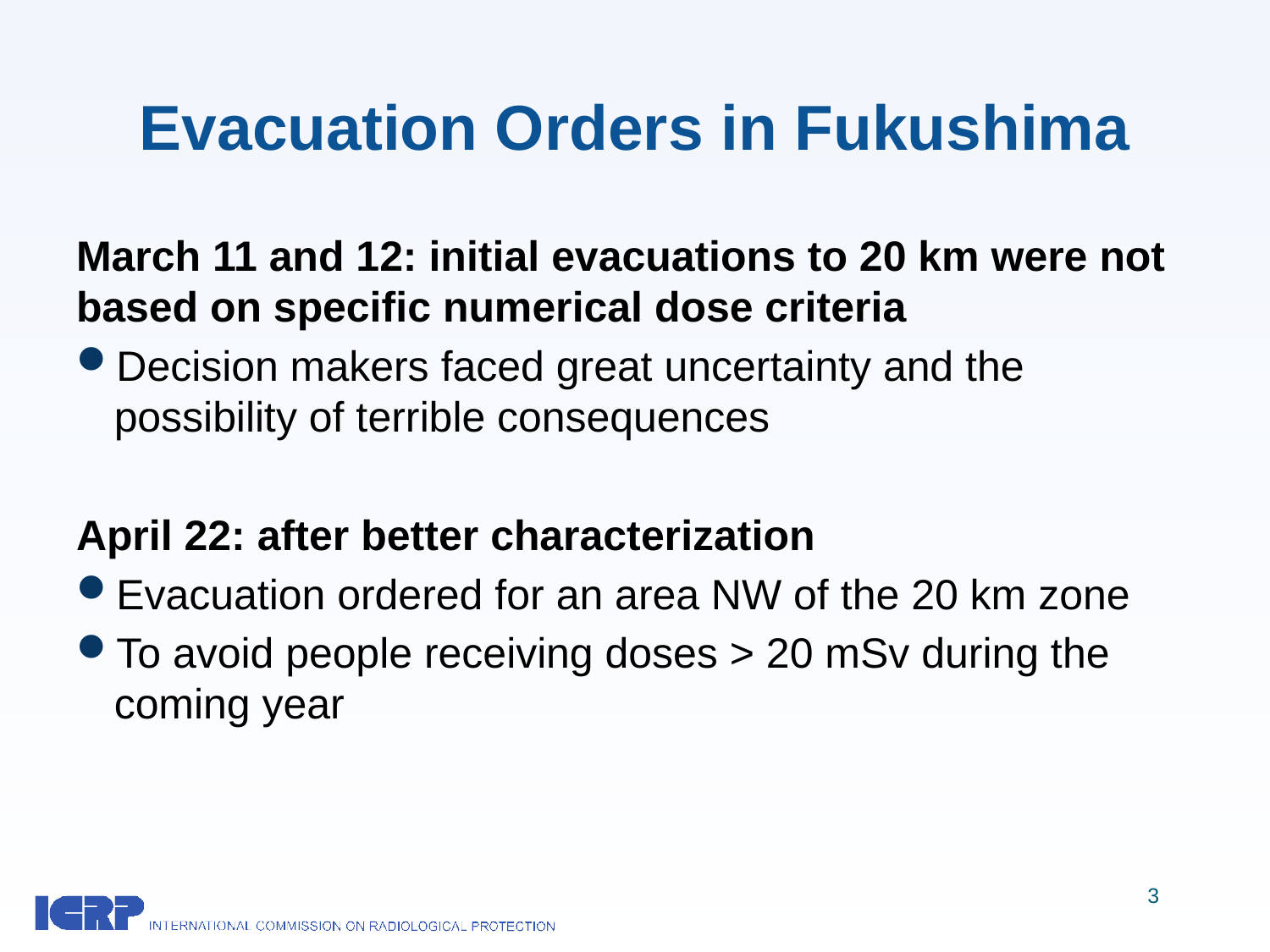

# Evacuation Orders in Fukushima
March 11 and 12: initial evacuations to 20 km were not based on specific numerical dose criteria
Decision makers faced great uncertainty and the possibility of terrible consequences

April 22: after better characterization
Evacuation ordered for an area NW of the 20 km zone
To avoid people receiving doses > 20 mSv during the coming year
3